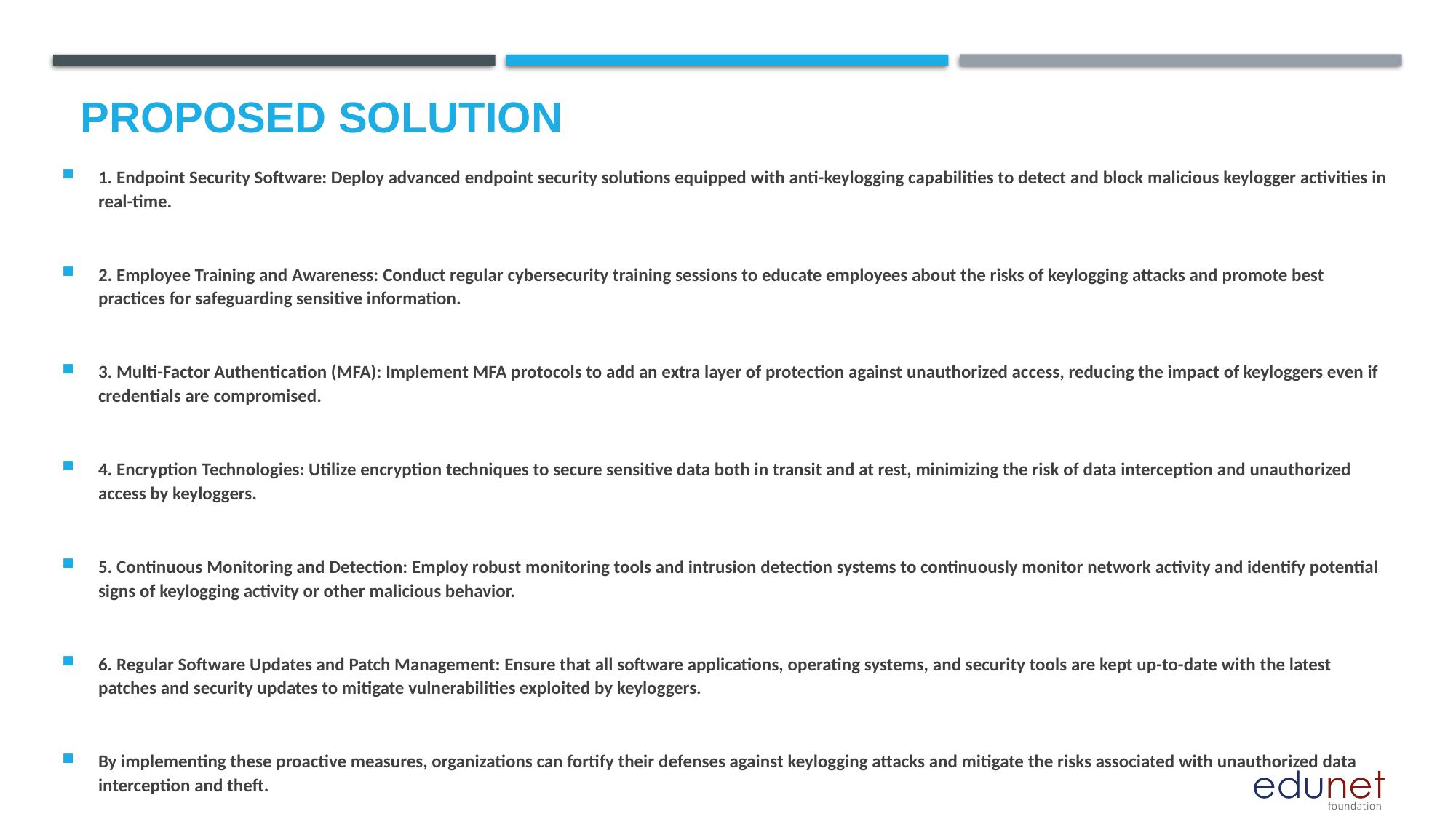

# Proposed Solution

1. Endpoint Security Software: Deploy advanced endpoint security solutions equipped with anti-keylogging capabilities to detect and block malicious keylogger activities in real-time.

2. Employee Training and Awareness: Conduct regular cybersecurity training sessions to educate employees about the risks of keylogging attacks and promote best practices for safeguarding sensitive information.

3. Multi-Factor Authentication (MFA): Implement MFA protocols to add an extra layer of protection against unauthorized access, reducing the impact of keyloggers even if credentials are compromised.

4. Encryption Technologies: Utilize encryption techniques to secure sensitive data both in transit and at rest, minimizing the risk of data interception and unauthorized access by keyloggers.

5. Continuous Monitoring and Detection: Employ robust monitoring tools and intrusion detection systems to continuously monitor network activity and identify potential signs of keylogging activity or other malicious behavior.

6. Regular Software Updates and Patch Management: Ensure that all software applications, operating systems, and security tools are kept up-to-date with the latest patches and security updates to mitigate vulnerabilities exploited by keyloggers.

By implementing these proactive measures, organizations can fortify their defenses against keylogging attacks and mitigate the risks associated with unauthorized data interception and theft.